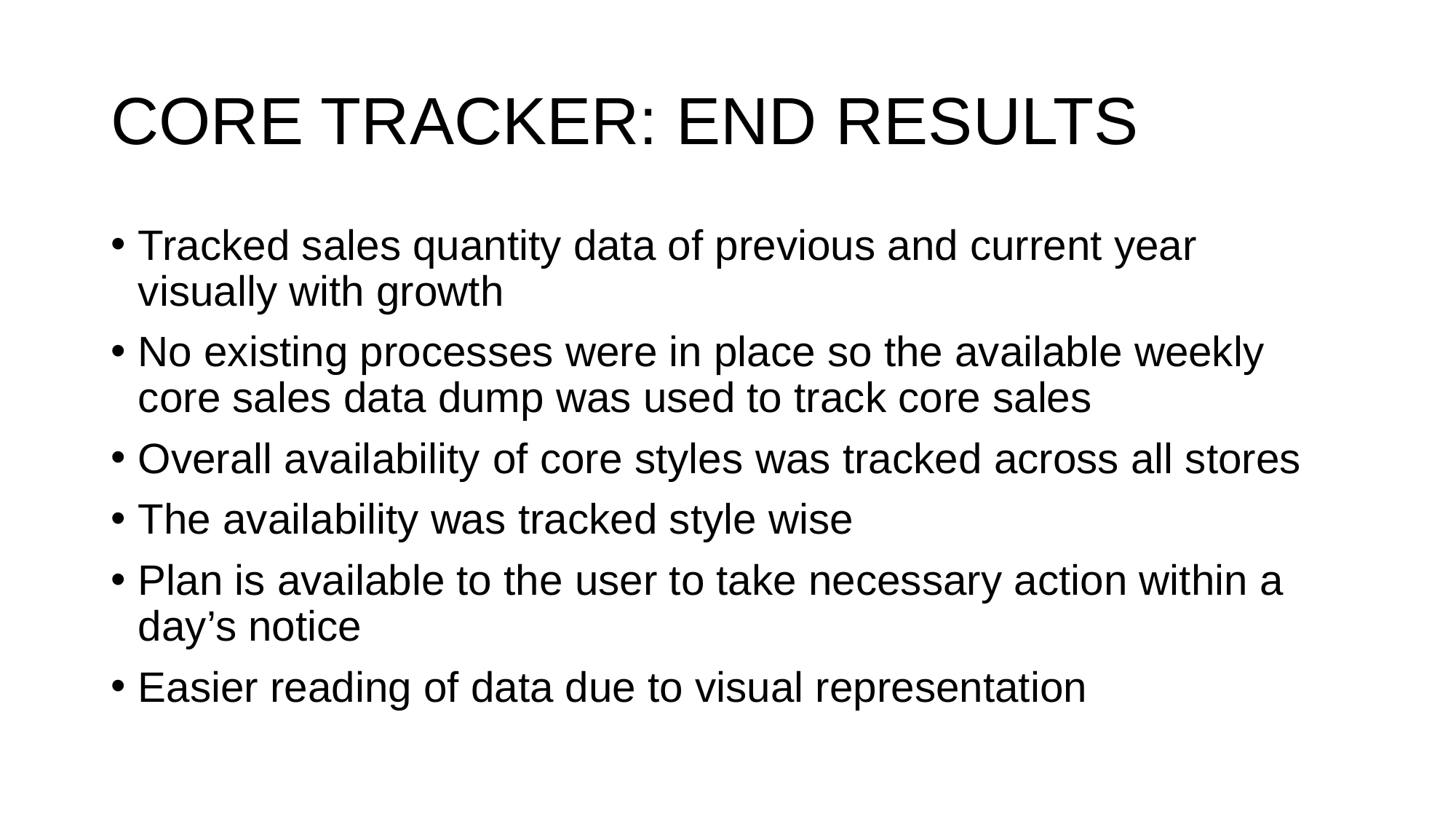

# CORE TRACKER: END RESULTS
Tracked sales quantity data of previous and current year visually with growth
No existing processes were in place so the available weekly core sales data dump was used to track core sales
Overall availability of core styles was tracked across all stores
The availability was tracked style wise
Plan is available to the user to take necessary action within a day’s notice
Easier reading of data due to visual representation